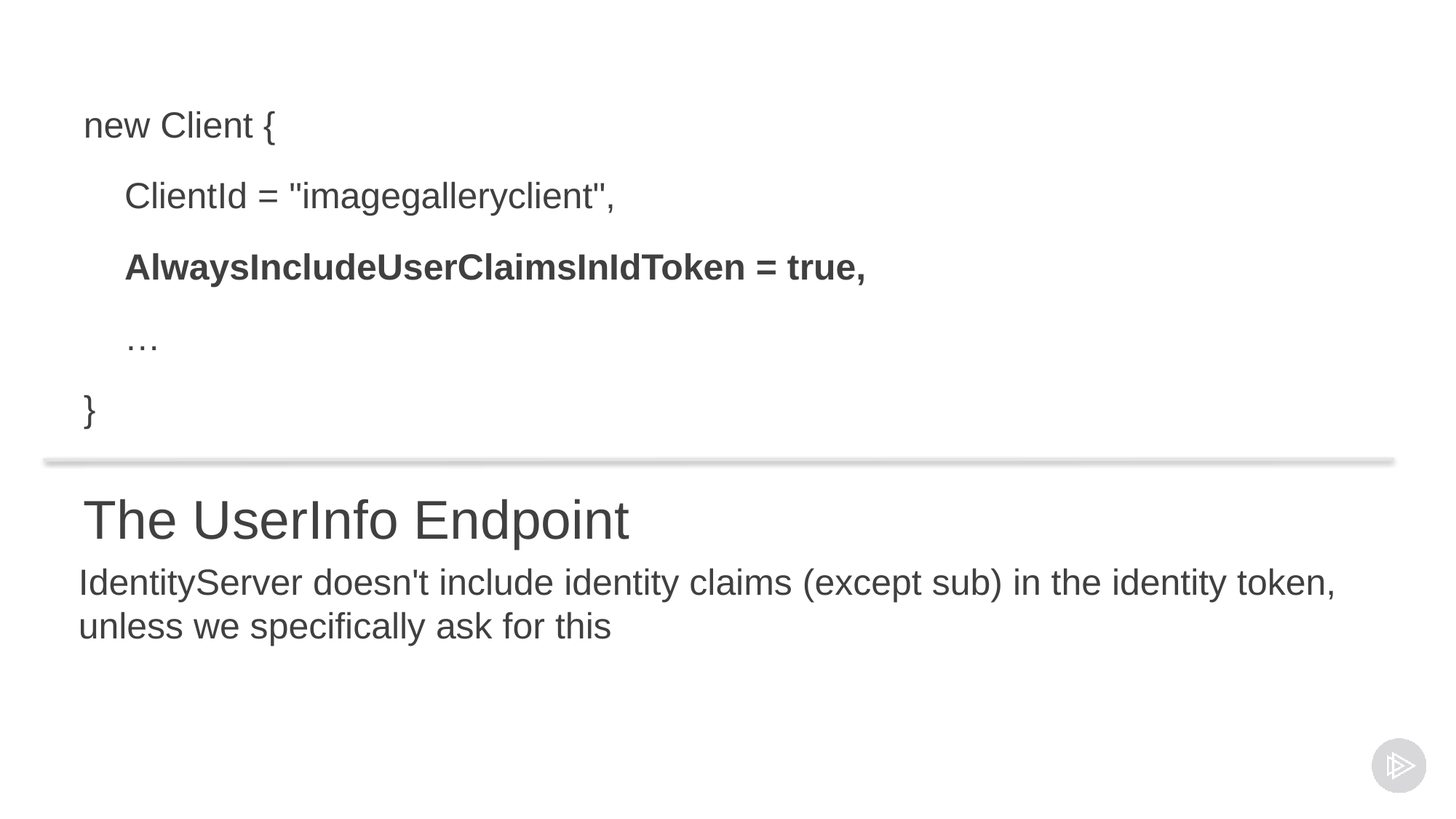

new Client {
    ClientId = "imagegalleryclient",
    AlwaysIncludeUserClaimsInIdToken = true,
    …
}
# The UserInfo Endpoint
IdentityServer doesn't include identity claims (except sub) in the identity token, unless we specifically ask for this